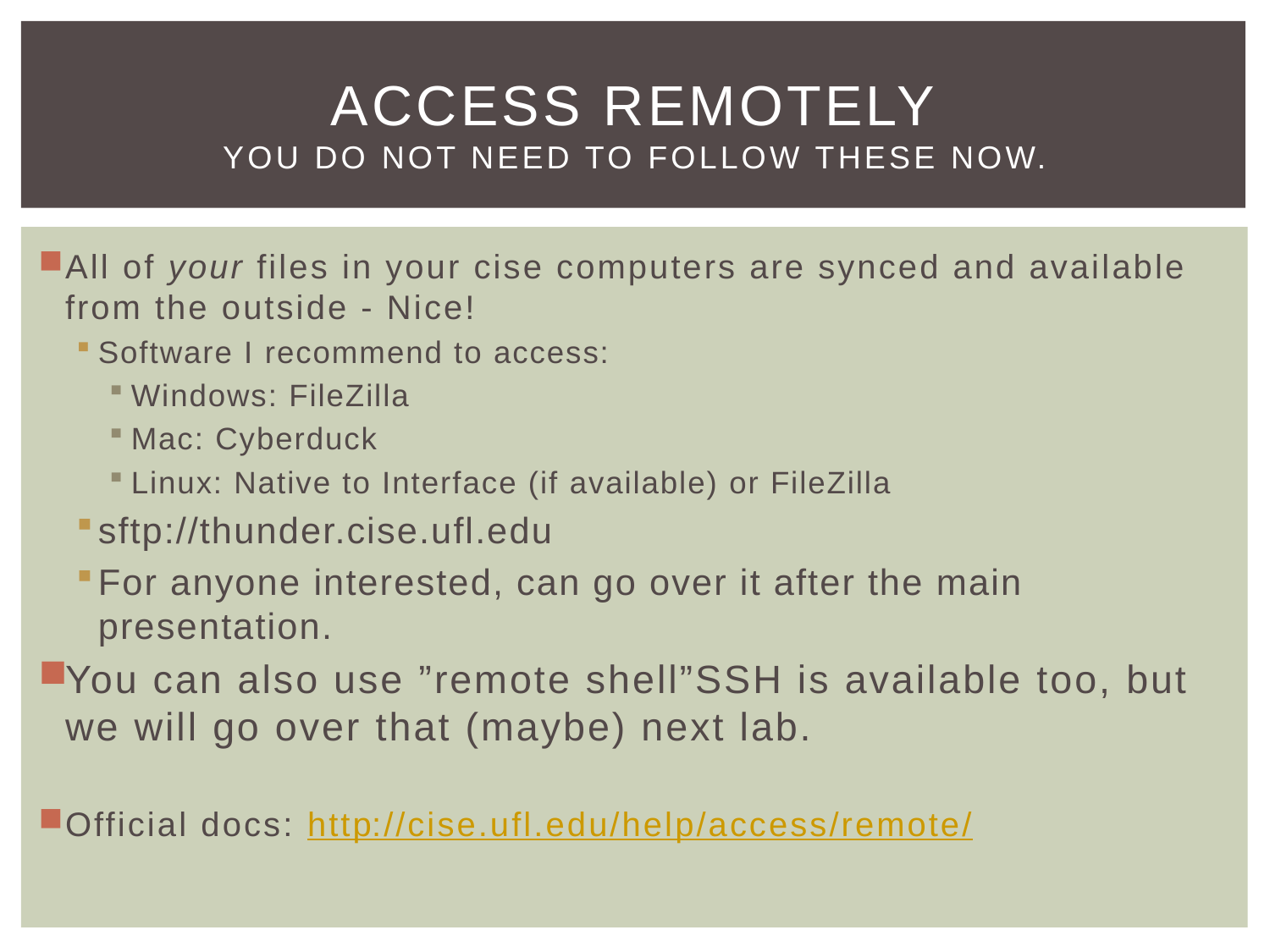

# Access remotely You do not need to follow these now.
All of your files in your cise computers are synced and available from the outside - Nice!
Software I recommend to access:
Windows: FileZilla
Mac: Cyberduck
Linux: Native to Interface (if available) or FileZilla
sftp://thunder.cise.ufl.edu
For anyone interested, can go over it after the main presentation.
You can also use ”remote shell”SSH is available too, but we will go over that (maybe) next lab.

Official docs: http://cise.ufl.edu/help/access/remote/